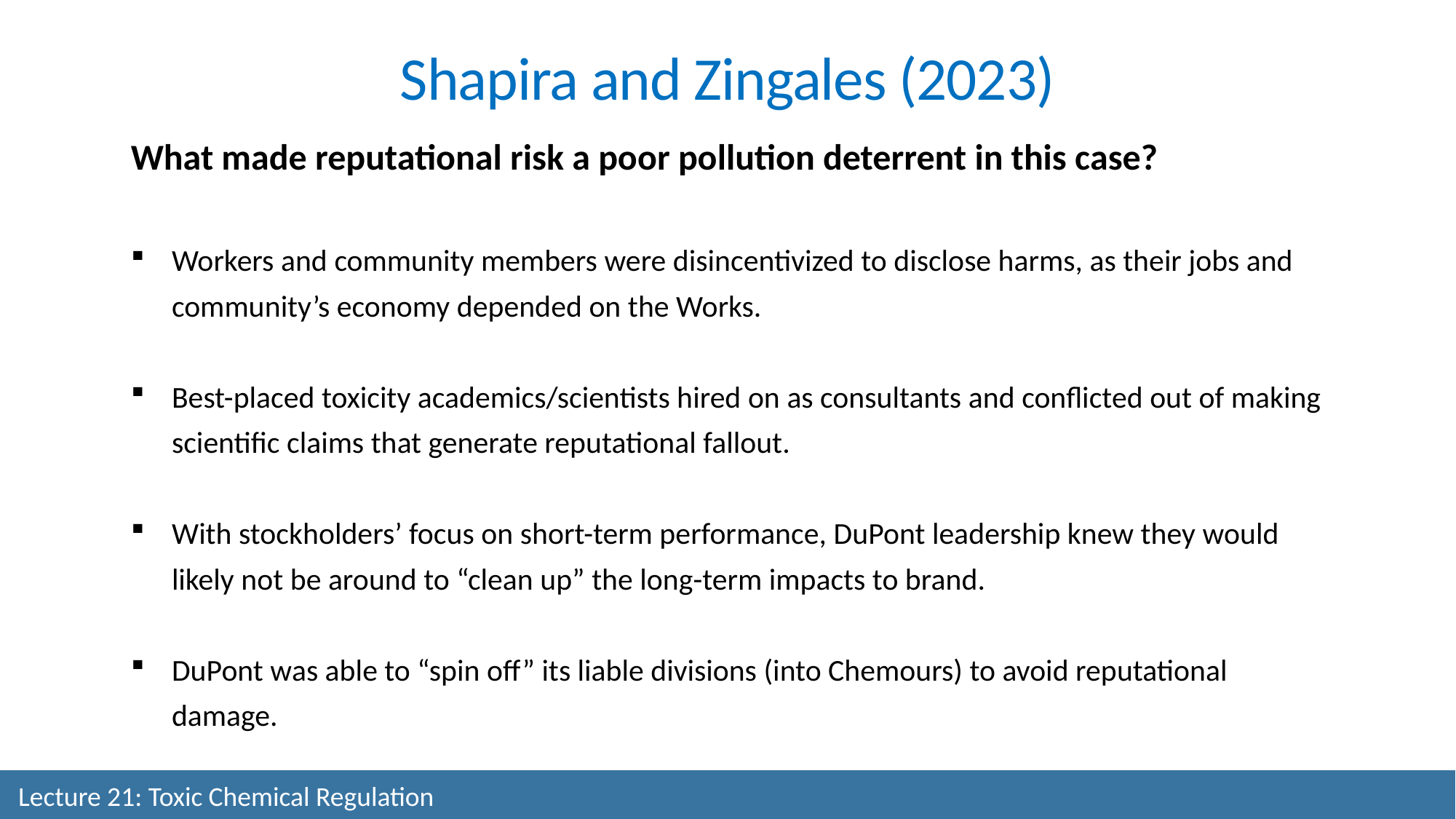

Shapira and Zingales (2023)
What made reputational risk a poor pollution deterrent in this case?

Workers and community members were disincentivized to disclose harms, as their jobs and community’s economy depended on the Works.

Best-placed toxicity academics/scientists hired on as consultants and conflicted out of making scientific claims that generate reputational fallout.

With stockholders’ focus on short-term performance, DuPont leadership knew they would likely not be around to “clean up” the long-term impacts to brand.

DuPont was able to “spin off” its liable divisions (into Chemours) to avoid reputational damage.